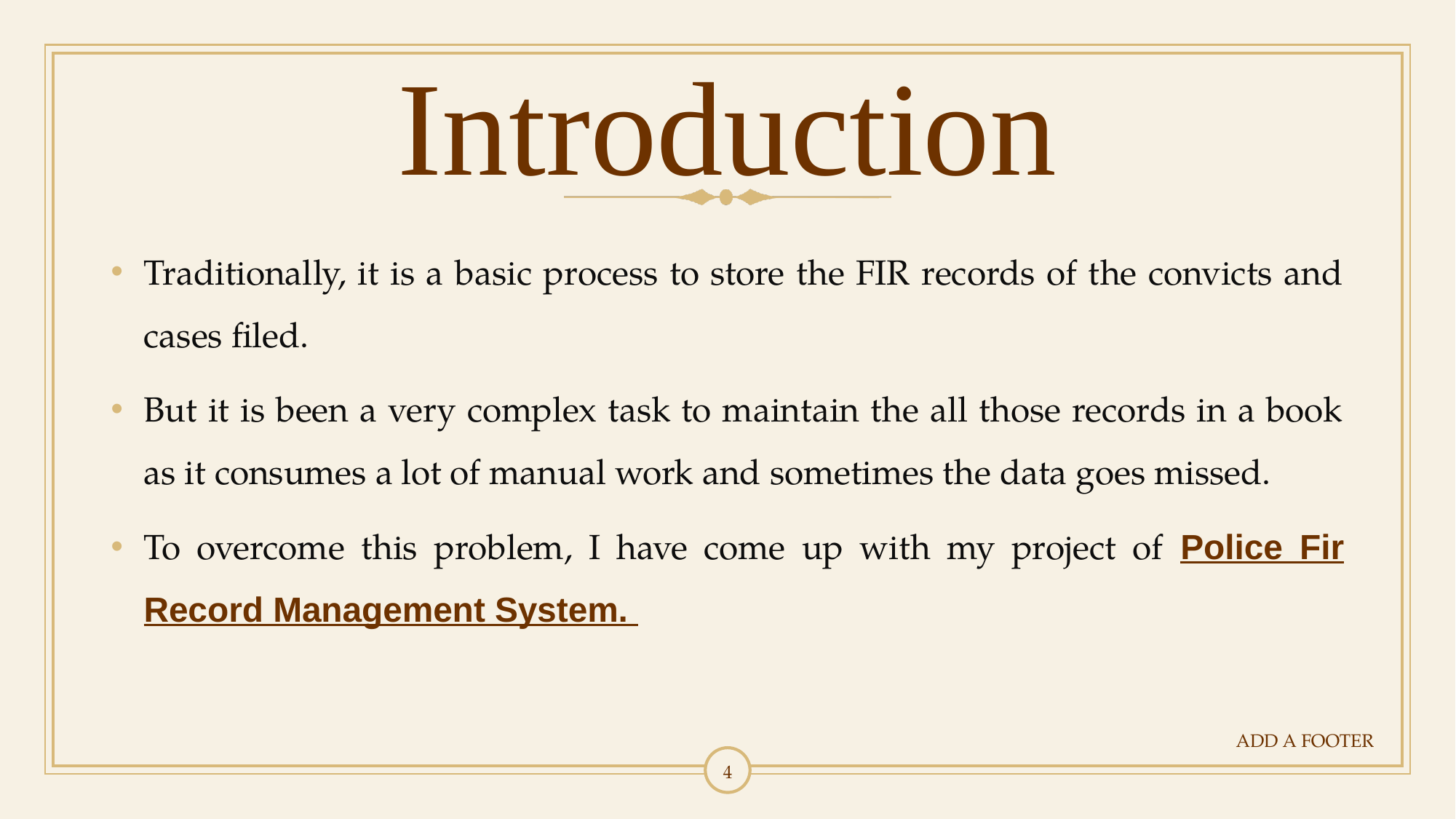

# Introduction
Traditionally, it is a basic process to store the FIR records of the convicts and cases filed.
But it is been a very complex task to maintain the all those records in a book as it consumes a lot of manual work and sometimes the data goes missed.
To overcome this problem, I have come up with my project of Police Fir Record Management System.
ADD A FOOTER
4